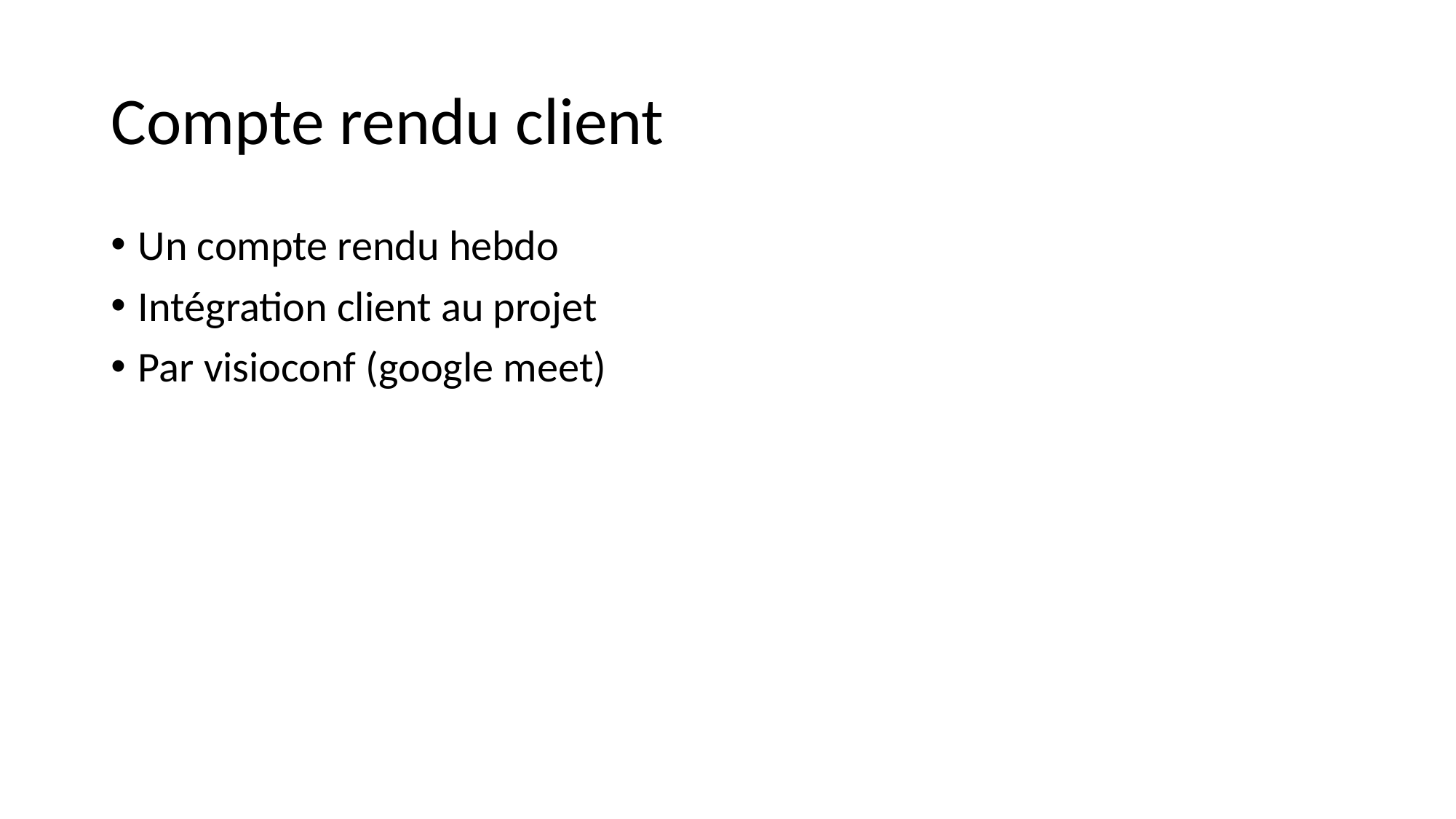

# Compte rendu client
Un compte rendu hebdo
Intégration client au projet
Par visioconf (google meet)